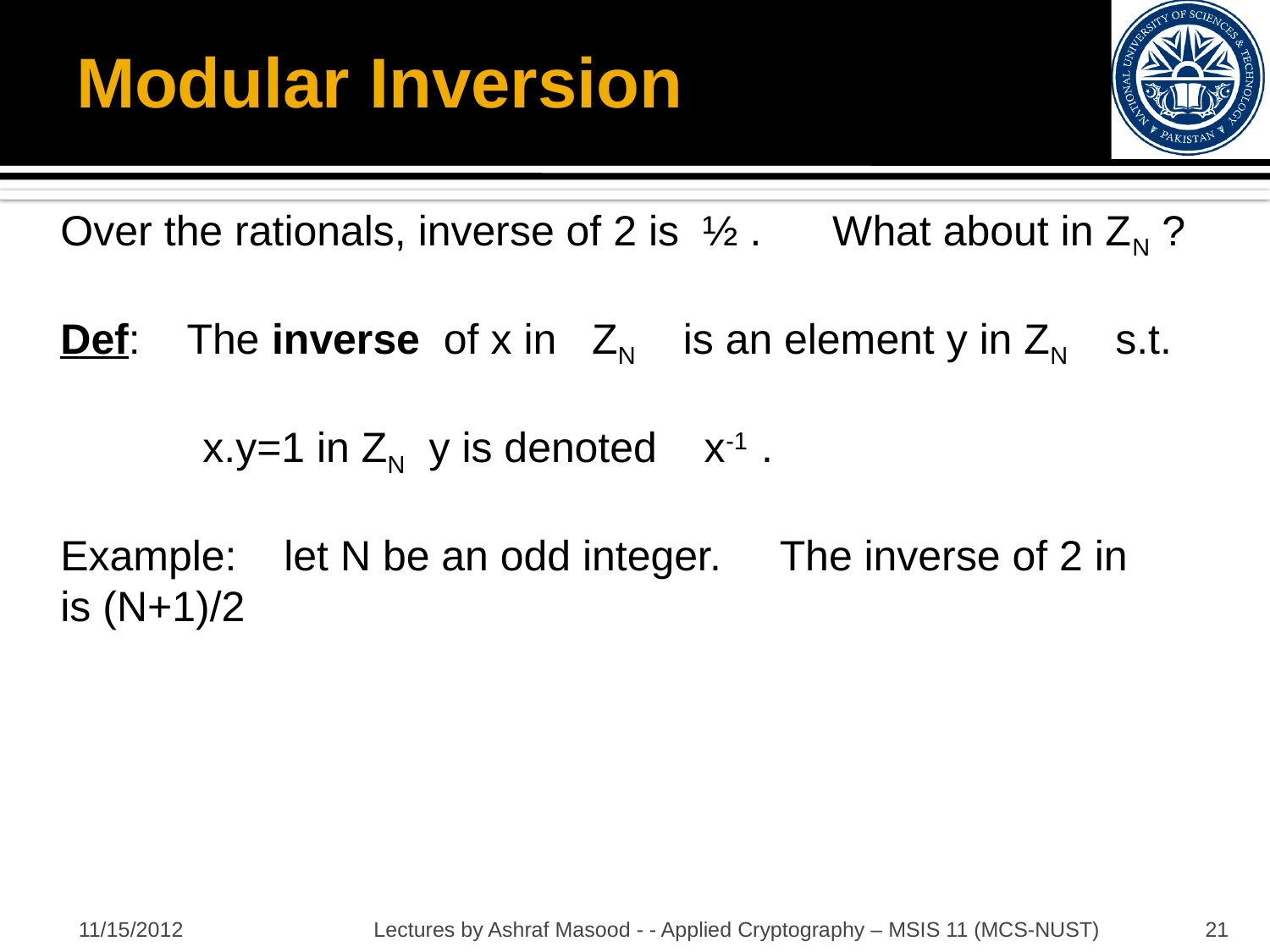

# Modular Inversion
Over the rationals, inverse of 2 is  ½ .      What about in ZN ?

Def:    The inverse  of x in   ZN    is an element y in ZN    s.t.

            x.y=1 in ZN  y is denoted    x-1  .

Example:    let N be an odd integer.     The inverse of 2 in        is (N+1)/2

11/15/2012
Lectures by Ashraf Masood - - Applied Cryptography – MSIS 11 (MCS-NUST)
21